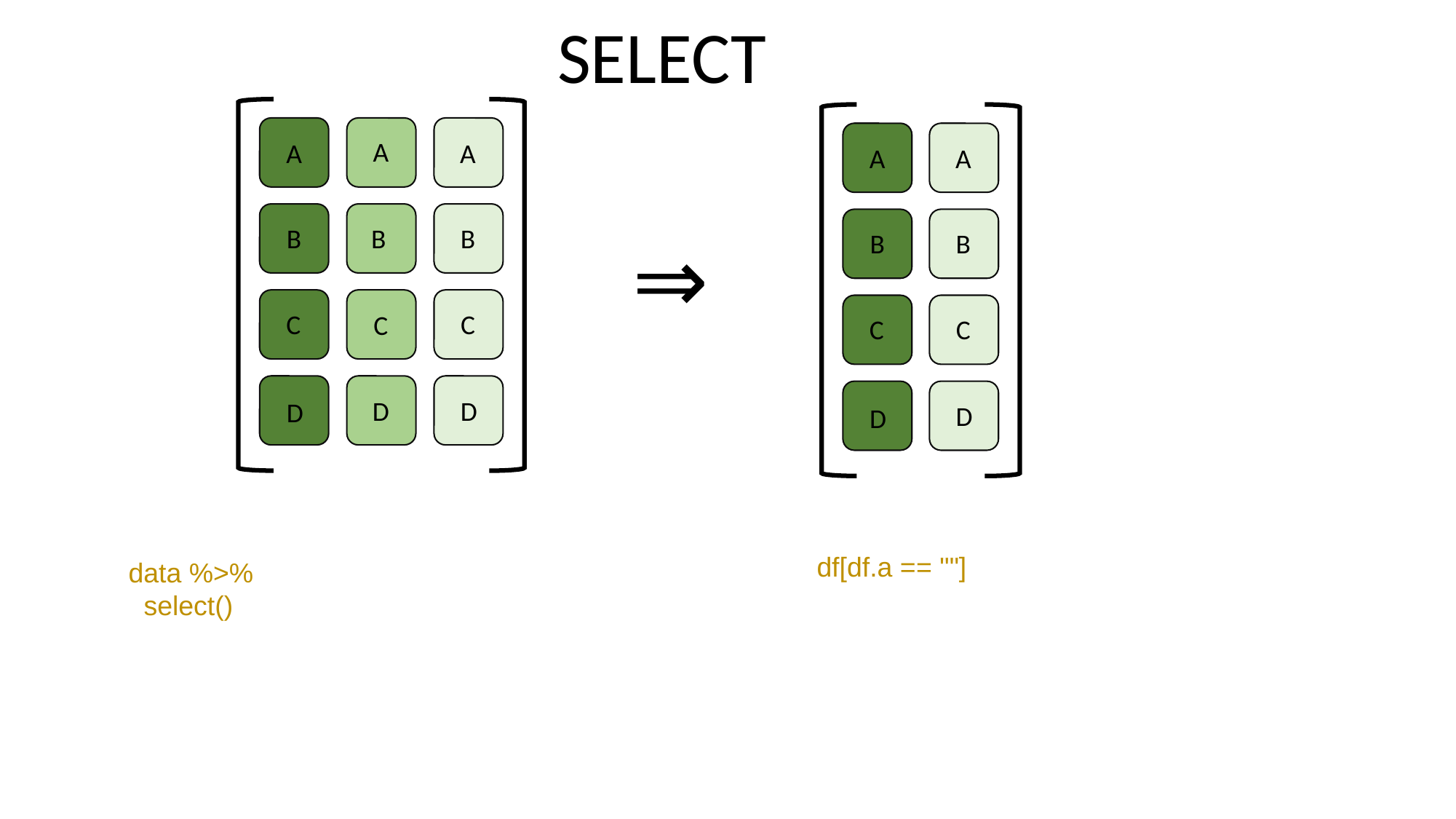

SELECT

A
A
A
A
A

B
B
B
⇒
B
B

C
C
C
C
C

D
D
D
D
D
df[df.a == ""]
data %>%
  select()